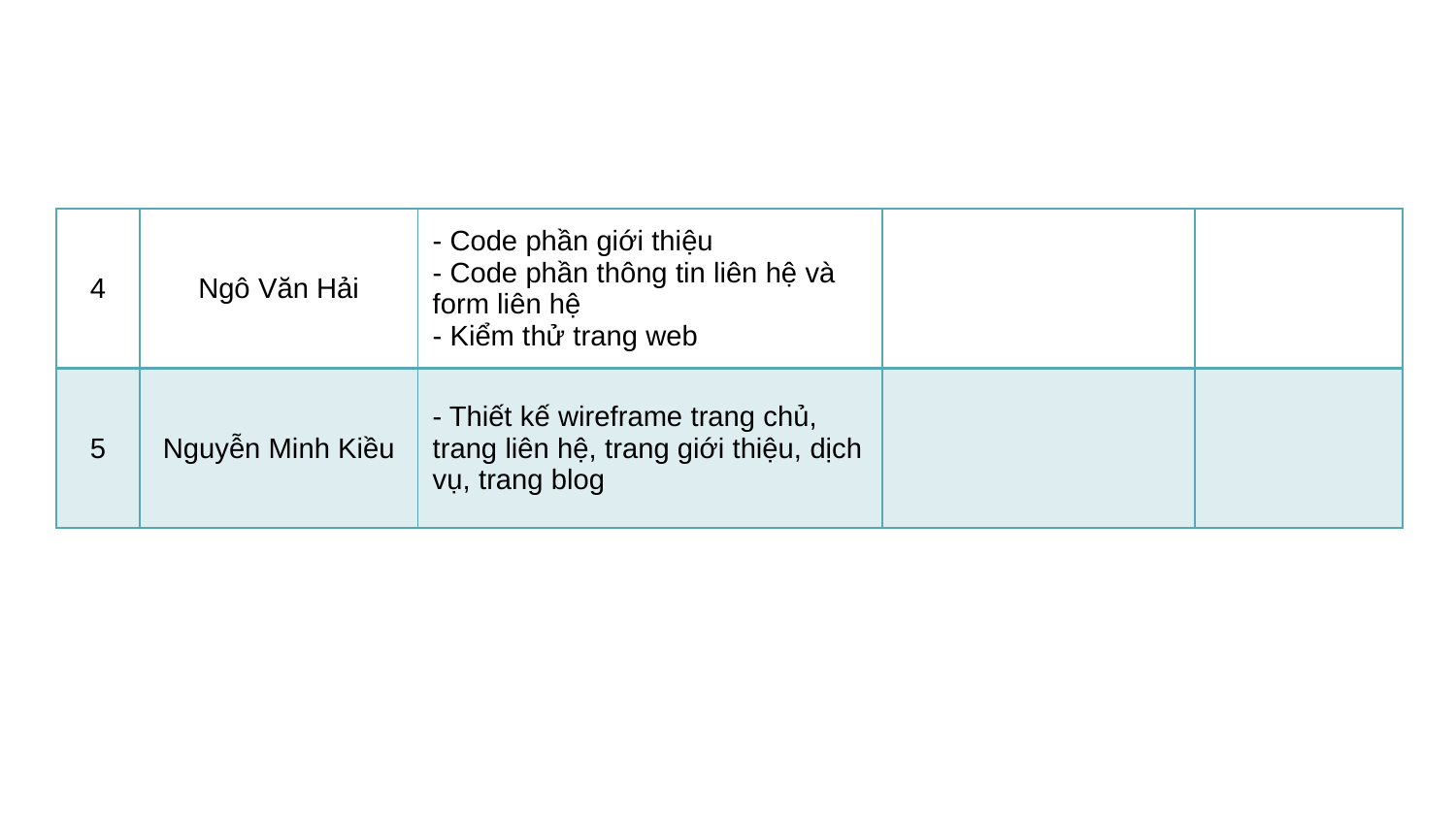

| 4 | Ngô Văn Hải | - Code phần giới thiệu - Code phần thông tin liên hệ và form liên hệ - Kiểm thử trang web |  |  |
| --- | --- | --- | --- | --- |
| 5 | Nguyễn Minh Kiều | - Thiết kế wireframe trang chủ, trang liên hệ, trang giới thiệu, dịch vụ, trang blog |  |  |